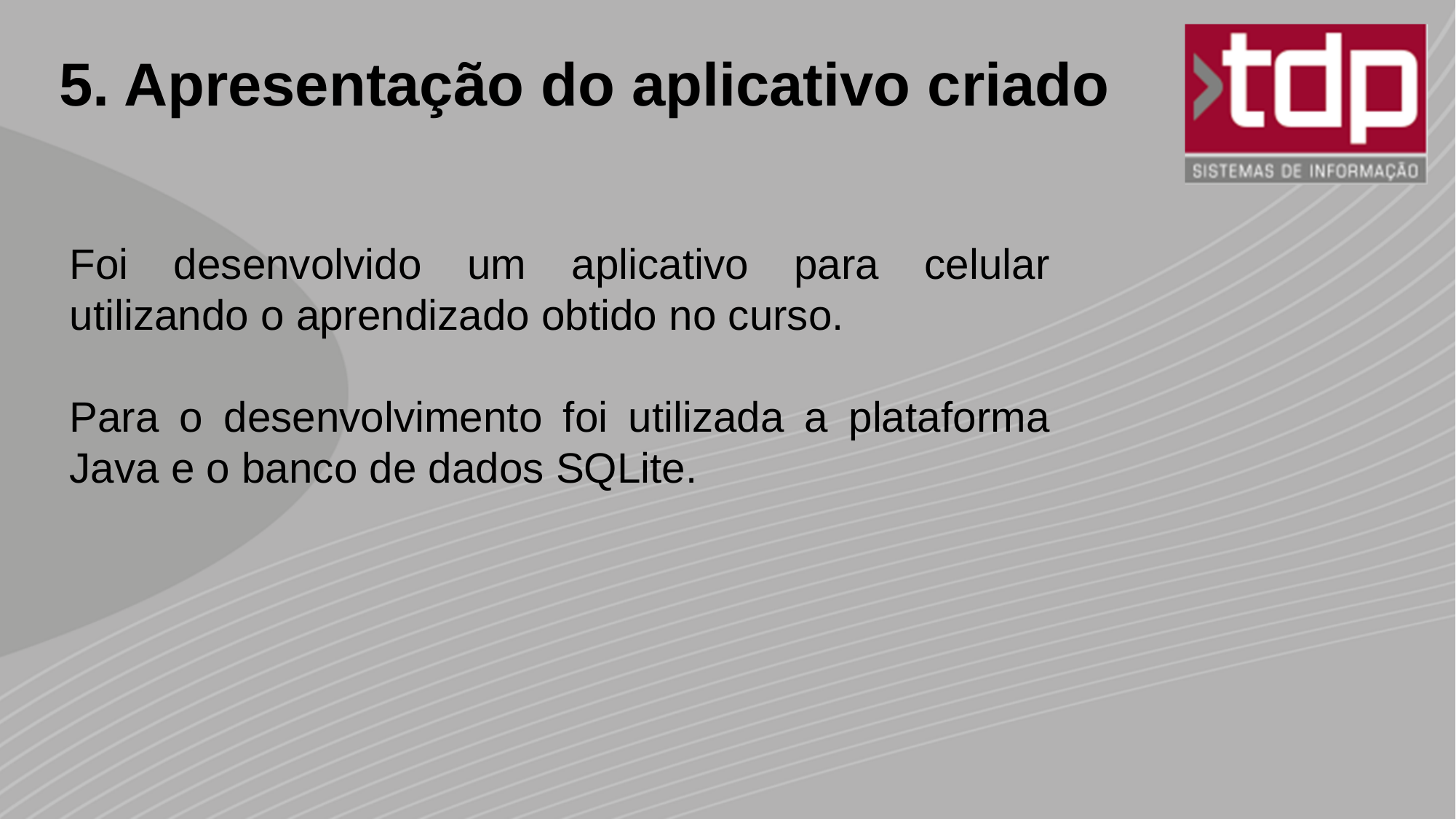

5. Apresentação do aplicativo criado
Foi desenvolvido um aplicativo para celular utilizando o aprendizado obtido no curso.

Para o desenvolvimento foi utilizada a plataforma Java e o banco de dados SQLite.